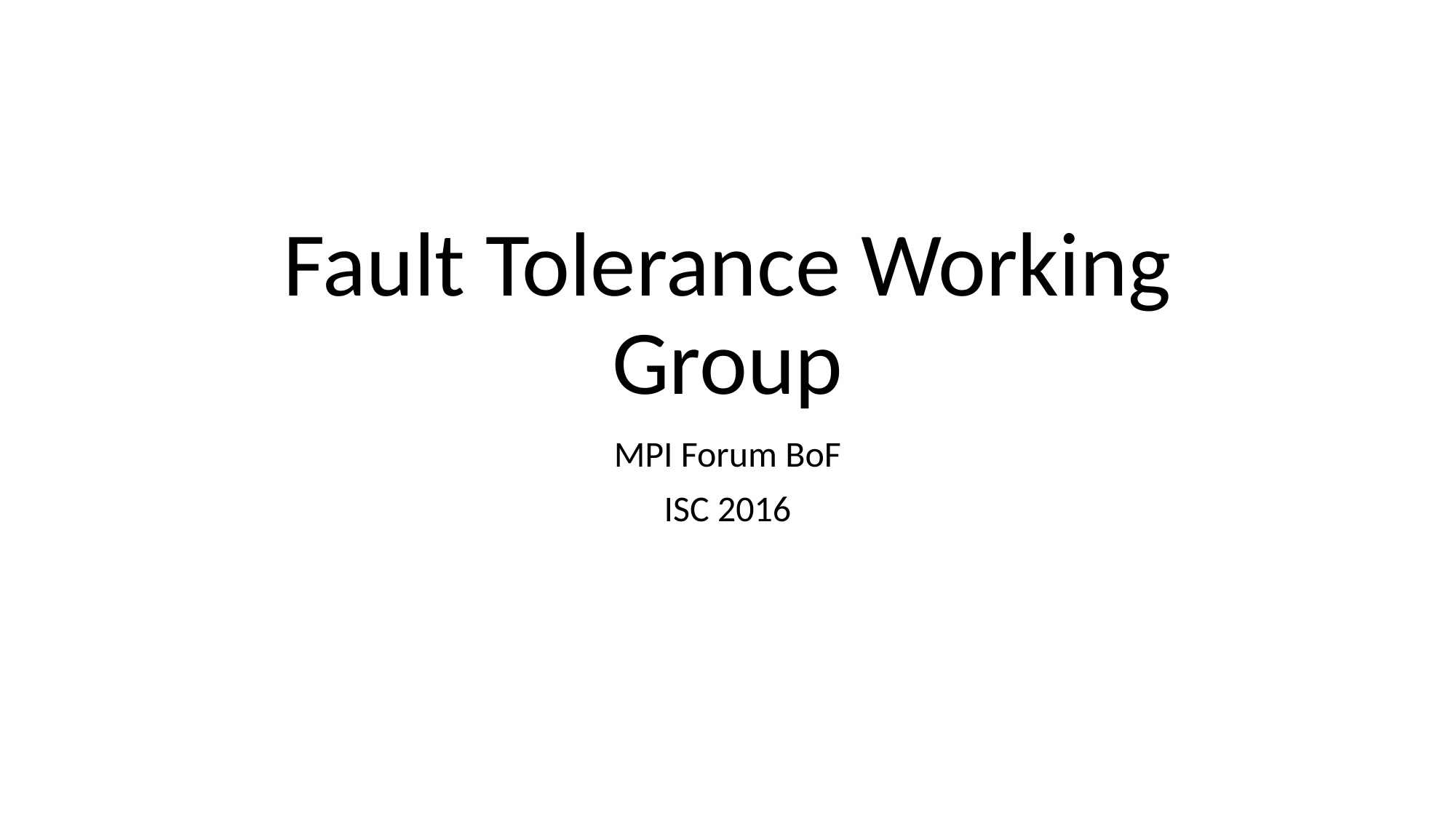

# Fault Tolerance Working Group
MPI Forum BoF
ISC 2016